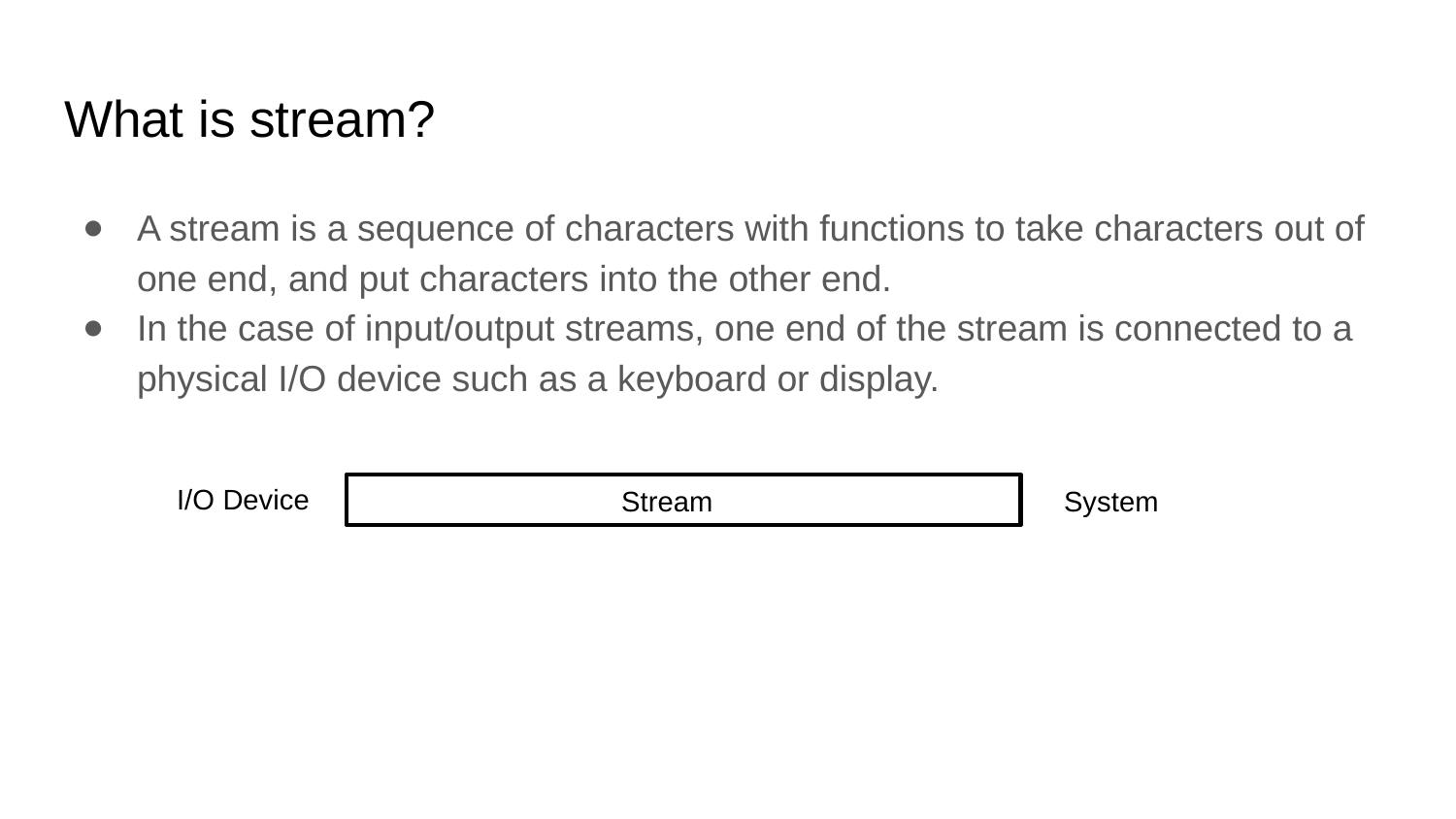

# What is stream?
A stream is a sequence of characters with functions to take characters out of one end, and put characters into the other end.
In the case of input/output streams, one end of the stream is connected to a physical I/O device such as a keyboard or display.
I/O Device

Stream
System